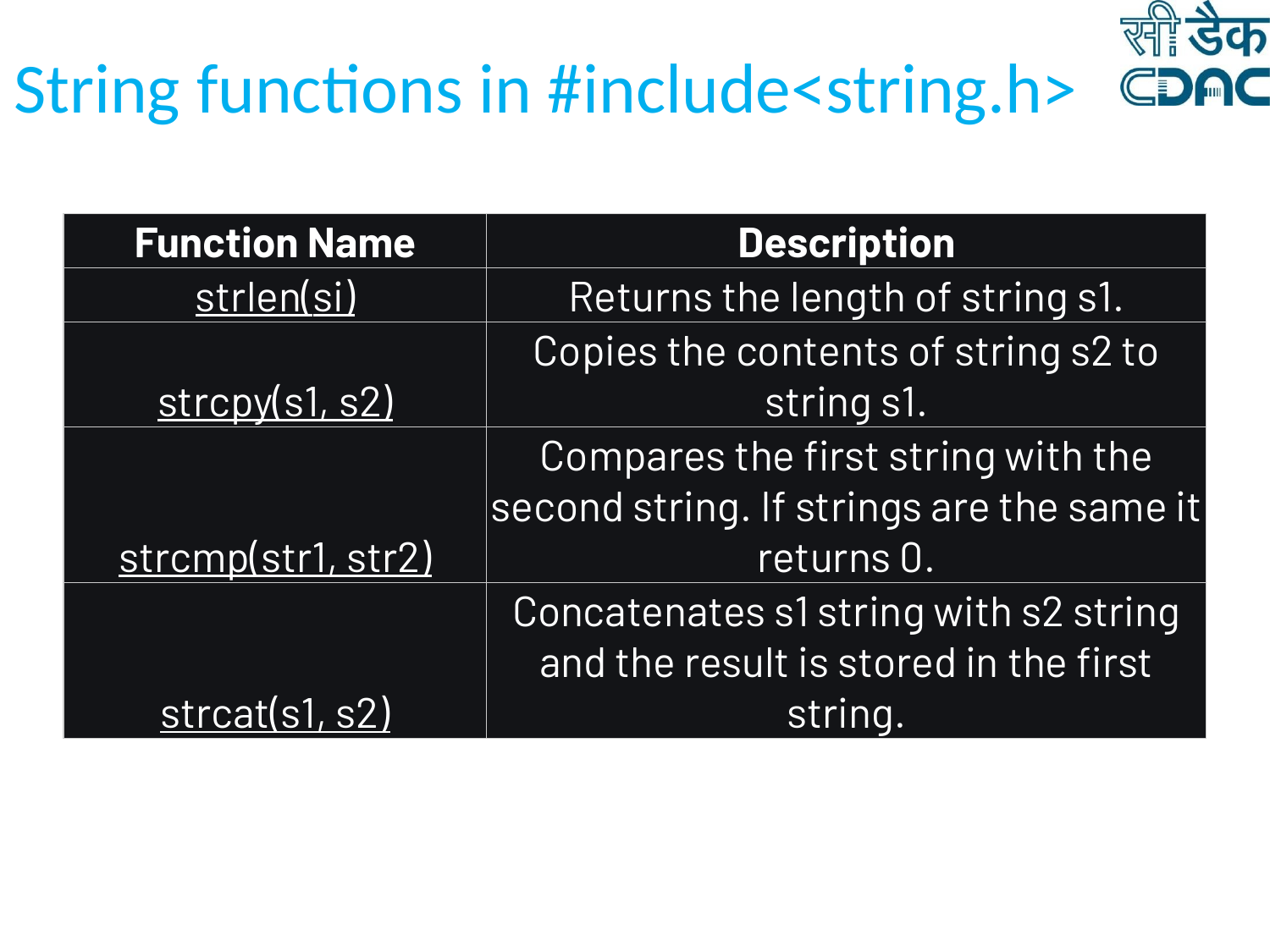

# String functions in #include<string.h>
| Function Name | Description |
| --- | --- |
| strlen(si) | Returns the length of string s1. |
| strcpy(s1, s2) | Copies the contents of string s2 to string s1. |
| strcmp(str1, str2) | Compares the first string with the second string. If strings are the same it returns 0. |
| strcat(s1, s2) | Concatenates s1 string with s2 string and the result is stored in the first string. |